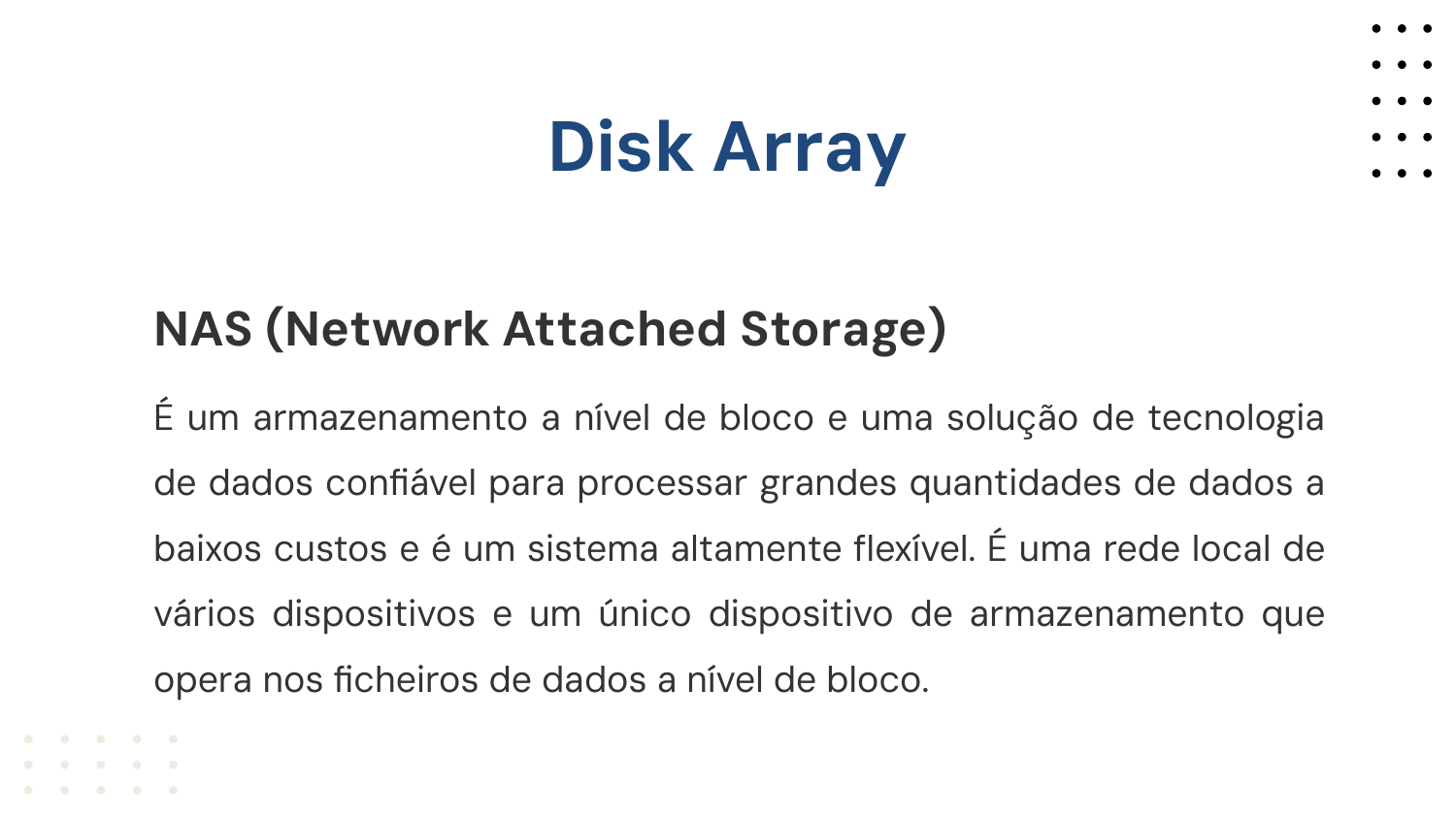

# Disk Array
NAS (Network Attached Storage)
É um armazenamento a nível de bloco e uma solução de tecnologia de dados confiável para processar grandes quantidades de dados a baixos custos e é um sistema altamente flexível. É uma rede local de vários dispositivos e um único dispositivo de armazenamento que opera nos ficheiros de dados a nível de bloco.